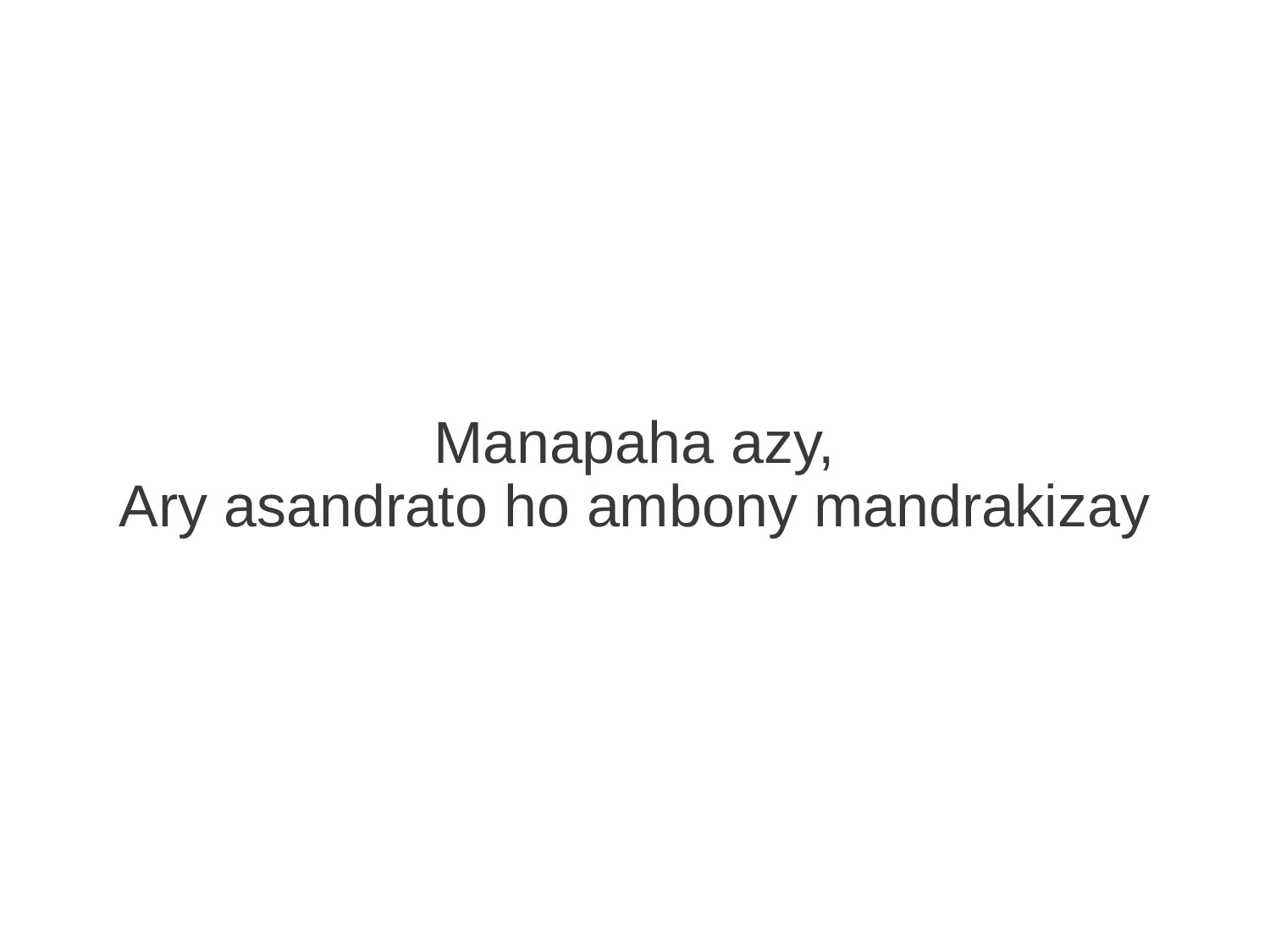

Manapaha azy,
Ary asandrato ho ambony mandrakizay